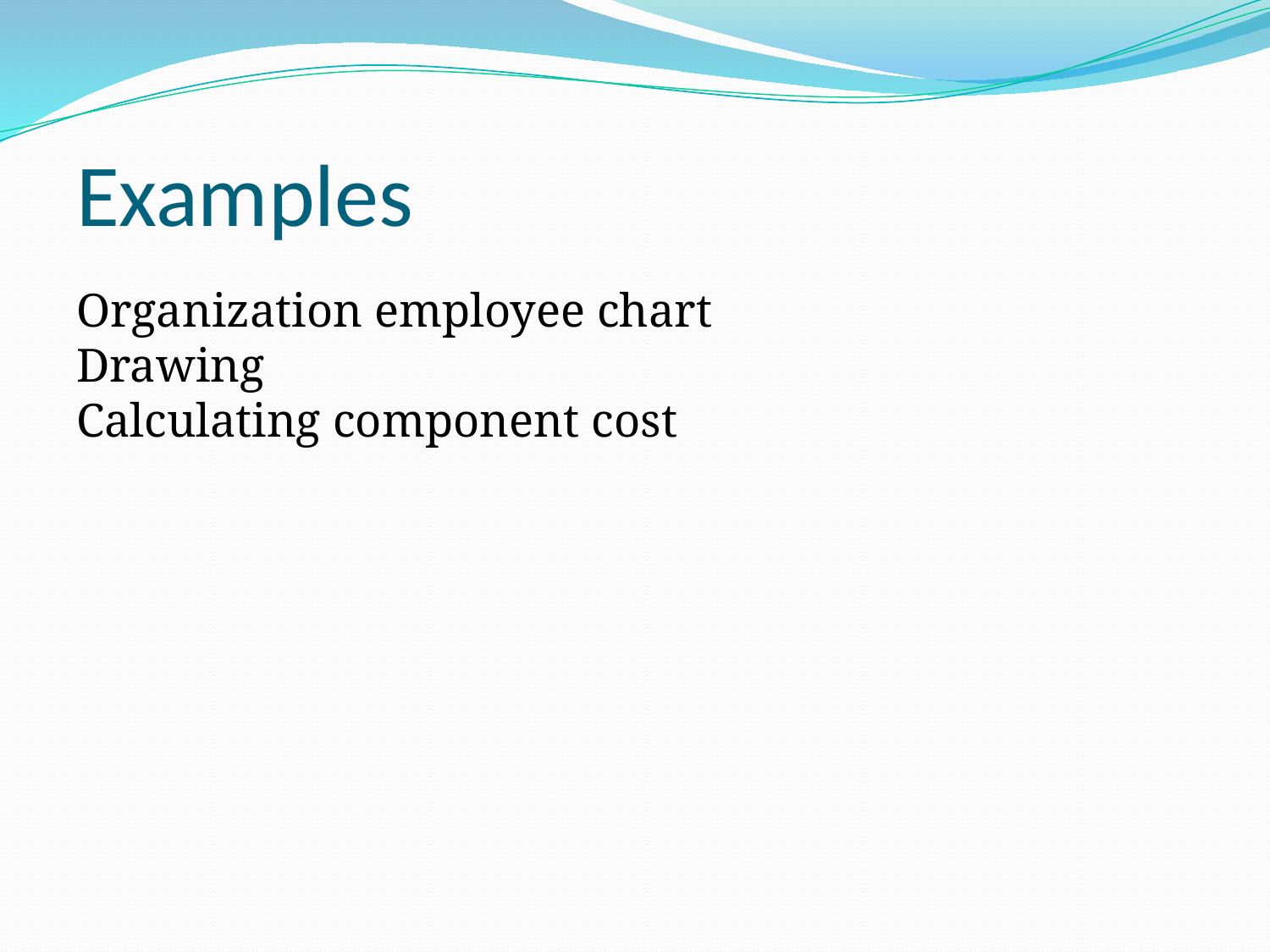

# Examples
Organization employee chart
Drawing
Calculating component cost